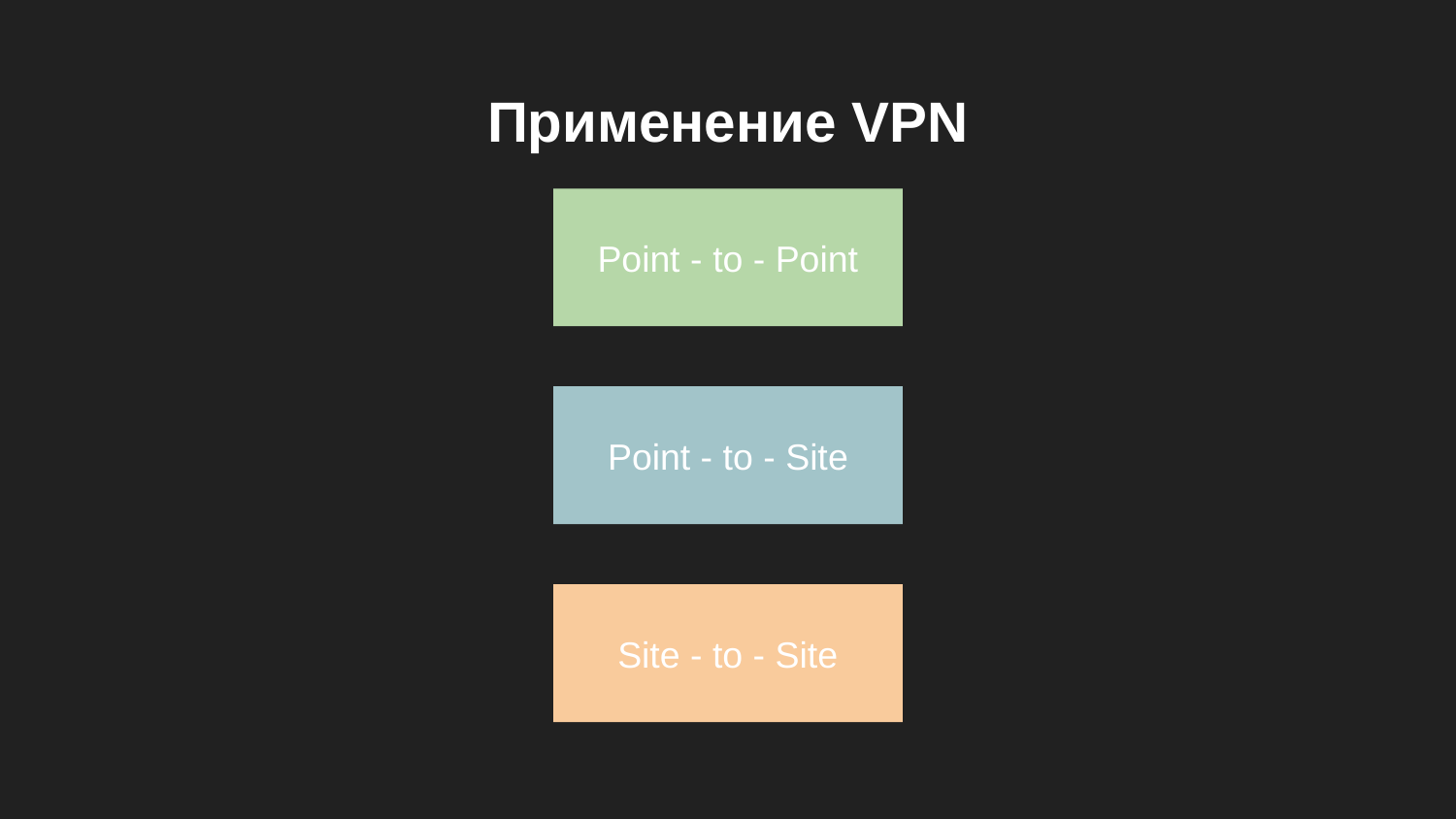

# Применение VPN

Point - to - Point
Point - to - Site
Site - to - Site